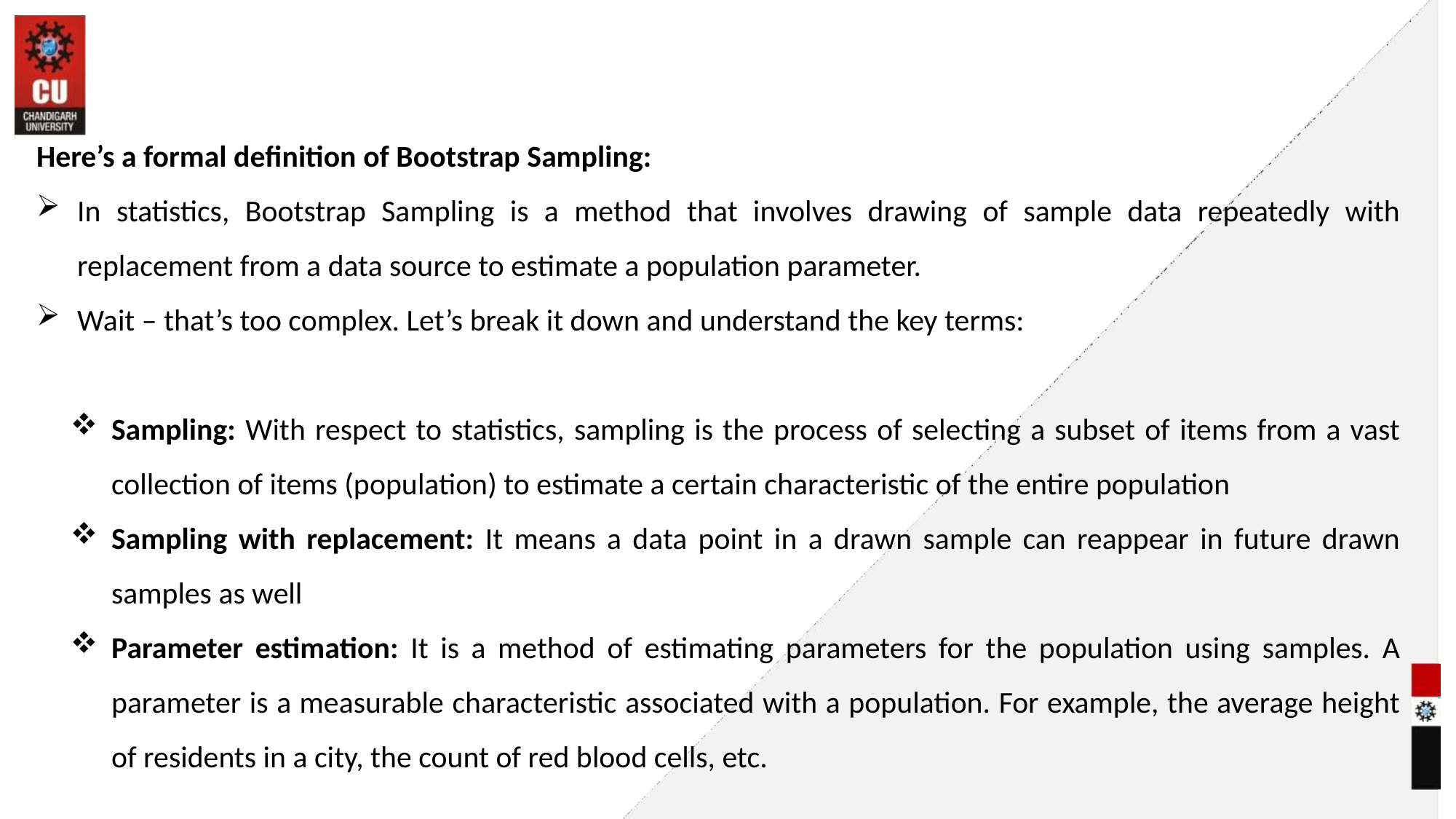

#
Here’s a formal definition of Bootstrap Sampling:
In statistics, Bootstrap Sampling is a method that involves drawing of sample data repeatedly with replacement from a data source to estimate a population parameter.
Wait – that’s too complex. Let’s break it down and understand the key terms:

Sampling: With respect to statistics, sampling is the process of selecting a subset of items from a vast collection of items (population) to estimate a certain characteristic of the entire population
Sampling with replacement: It means a data point in a drawn sample can reappear in future drawn samples as well
Parameter estimation: It is a method of estimating parameters for the population using samples. A parameter is a measurable characteristic associated with a population. For example, the average height of residents in a city, the count of red blood cells, etc.